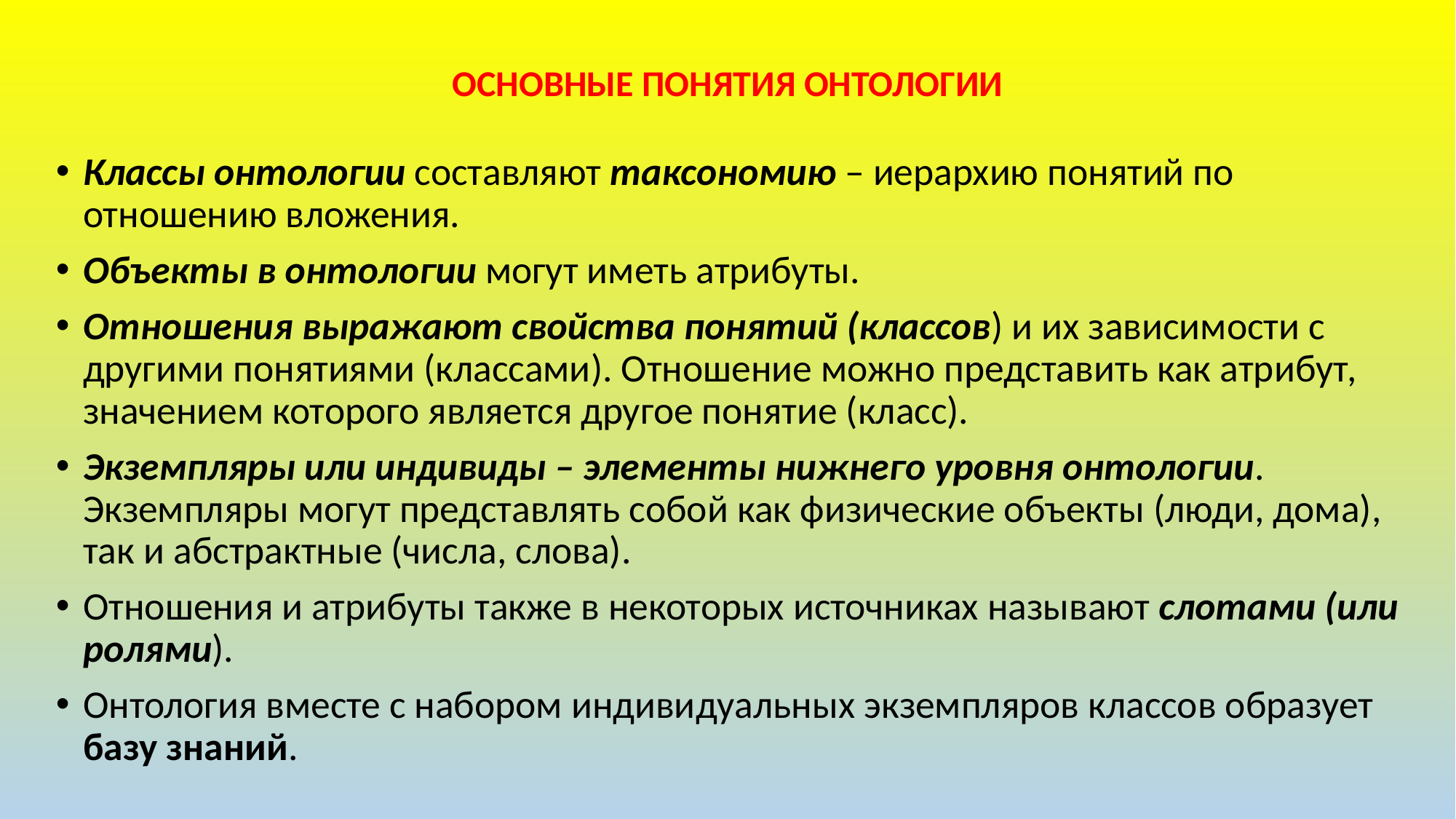

# ОСНОВНЫЕ ПОНЯТИЯ ОНТОЛОГИИ
Классы онтологии составляют таксономию – иерархию понятий по отношению вложения.
Объекты в онтологии могут иметь атрибуты.
Отношения выражают свойства понятий (классов) и их зависимости с другими понятиями (классами). Отношение можно представить как атрибут, значением которого является другое понятие (класс).
Экземпляры или индивиды – элементы нижнего уровня онтологии. Экземпляры могут представлять собой как физические объекты (люди, дома), так и абстрактные (числа, слова).
Отношения и атрибуты также в некоторых источниках называют слотами (или ролями).
Онтология вместе с набором индивидуальных экземпляров классов образует базу знаний.